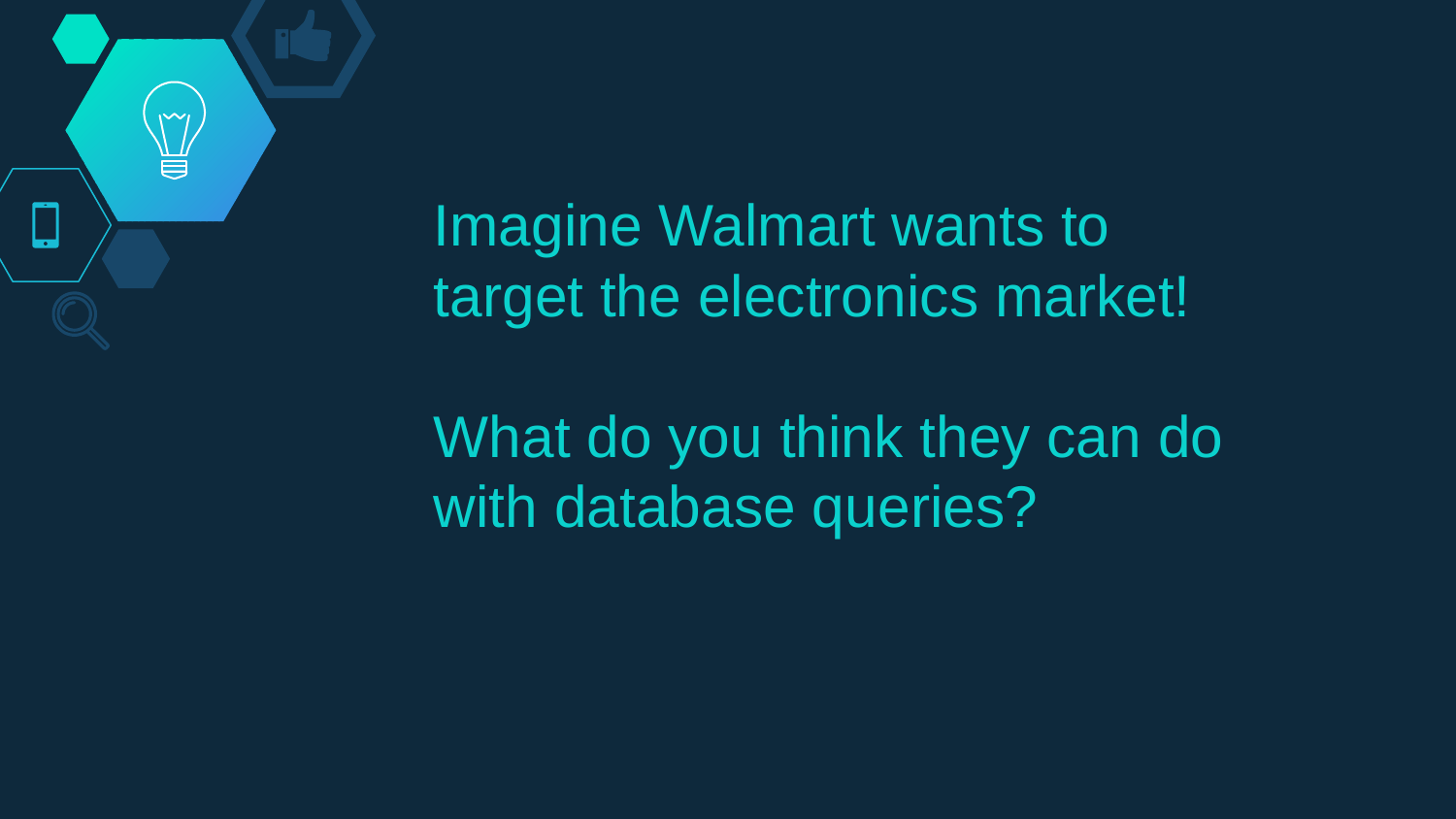

Imagine Walmart wants to target the electronics market!

What do you think they can do with database queries?